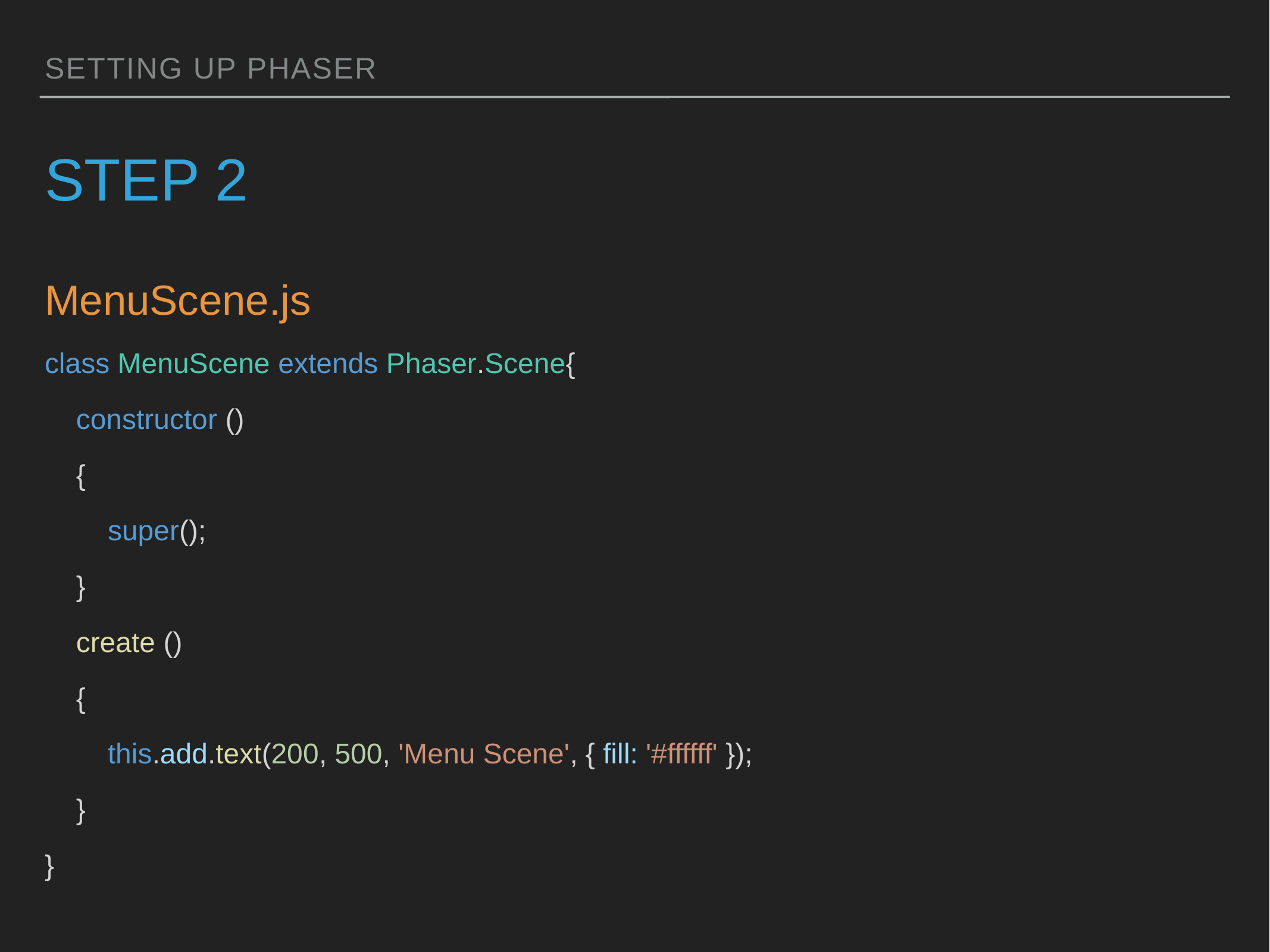

Setting Up Phaser
# Step 2
MenuScene.js
class MenuScene extends Phaser.Scene{
    constructor ()
    {
        super();
    }
    create ()
    {
        this.add.text(200, 500, 'Menu Scene', { fill: '#ffffff' });
    }
}

module.exports = MenuScene;